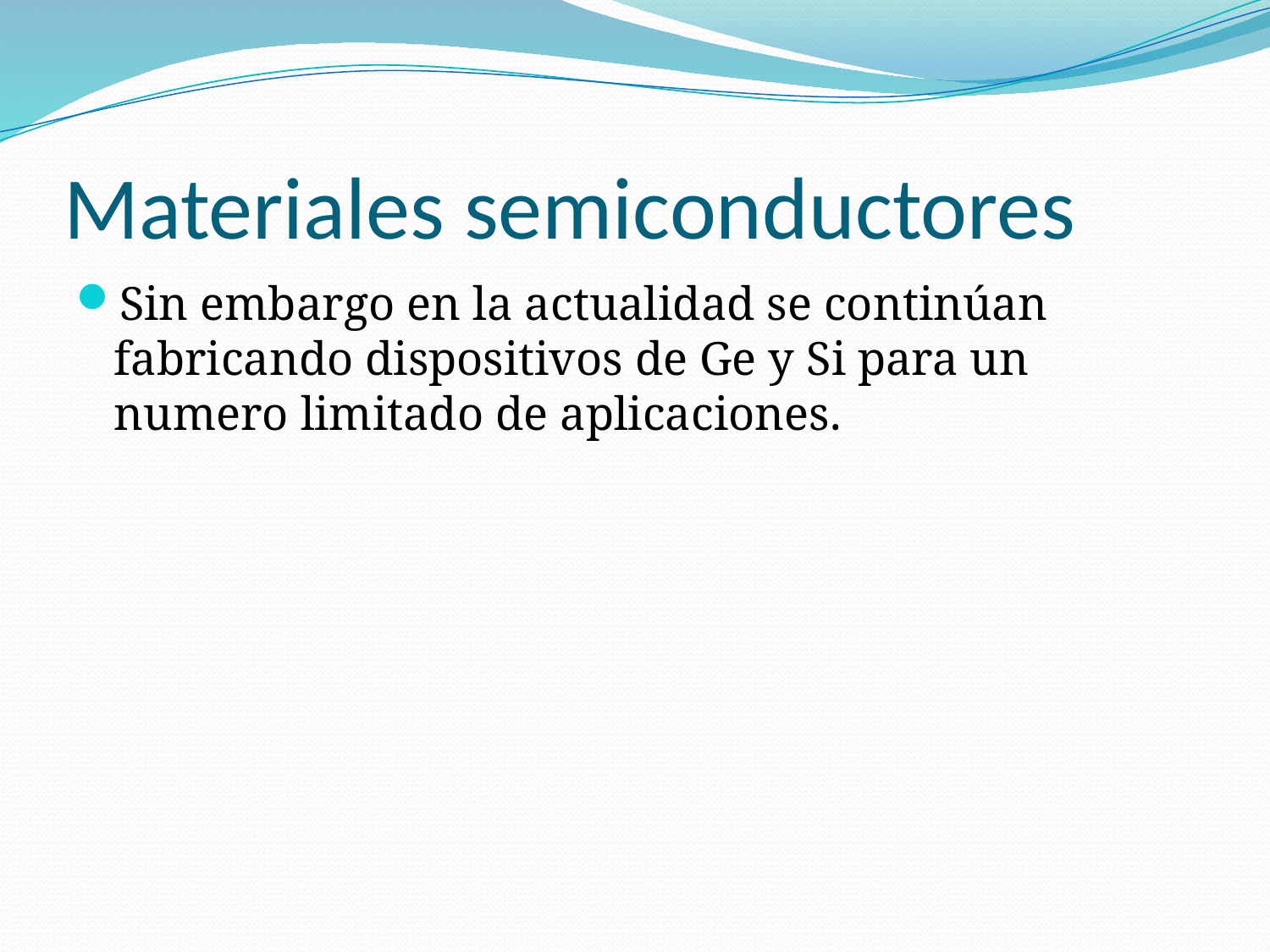

# Materiales semiconductores
Sin embargo en la actualidad se continúan fabricando dispositivos de Ge y Si para un numero limitado de aplicaciones.